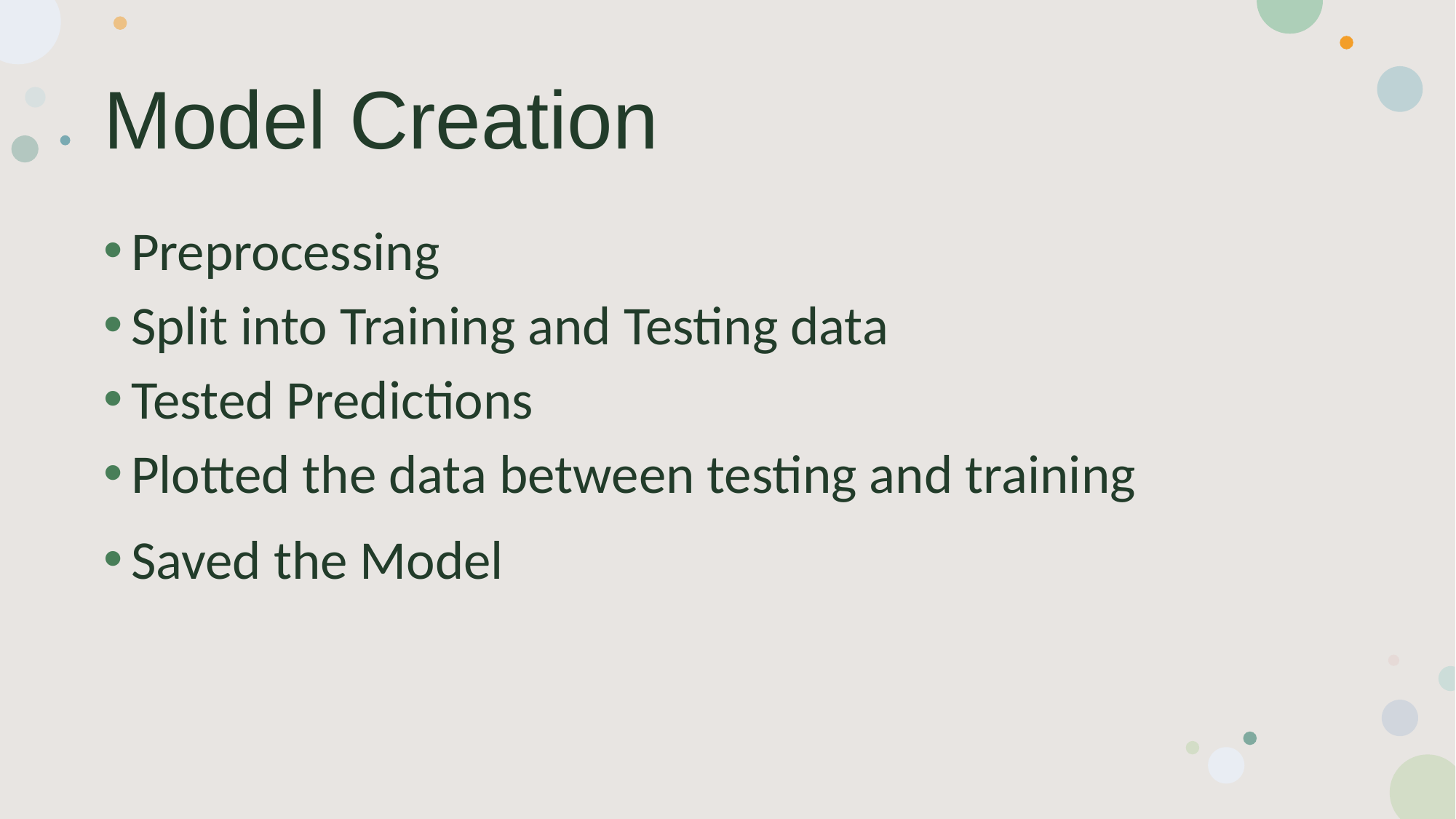

# Model Creation
Preprocessing
Split into Training and Testing data
Tested Predictions
Plotted the data between testing and training
Saved the Model